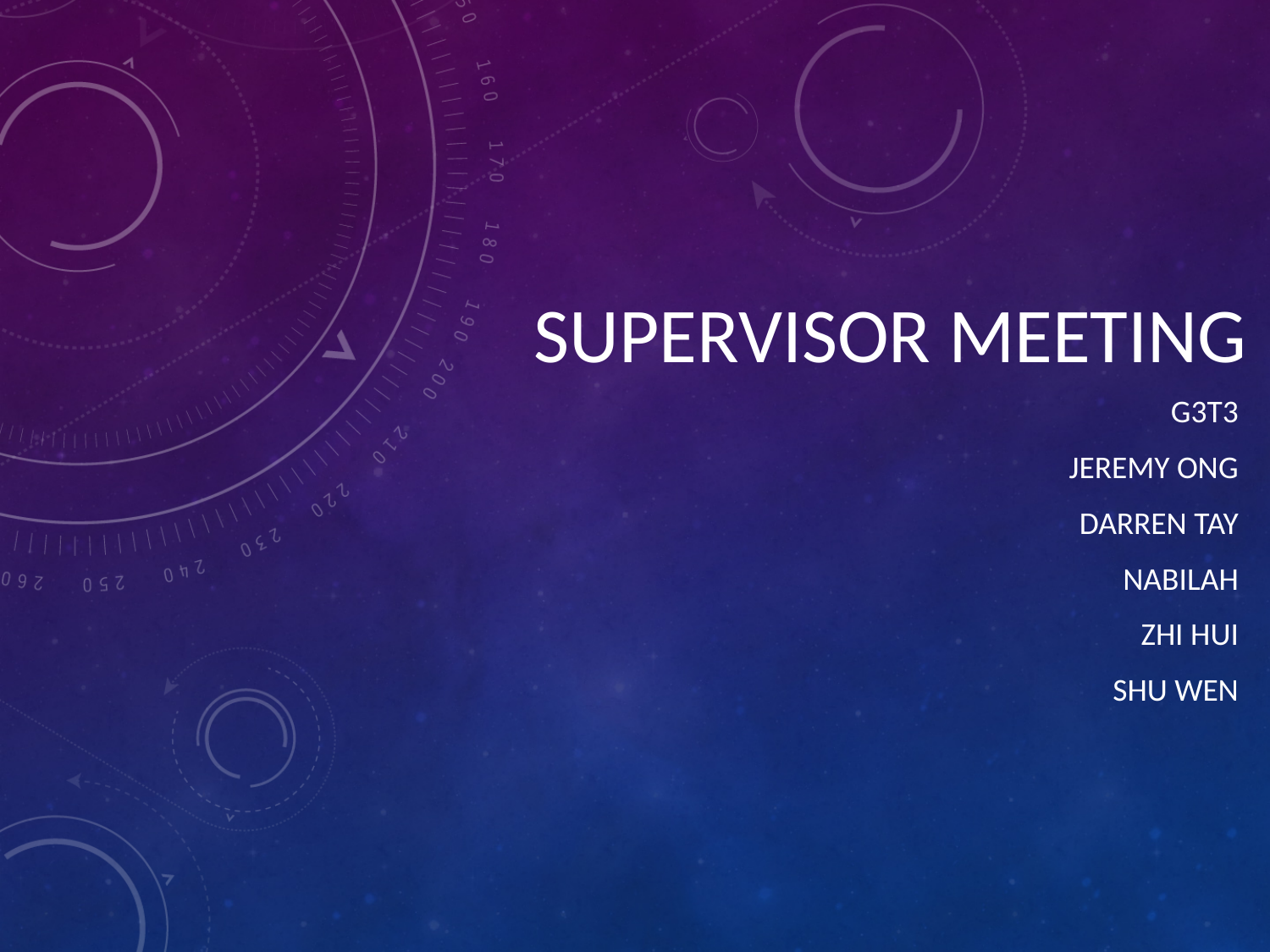

# Supervisor Meeting
G3T3
Jeremy Ong
Darren Tay
Nabilah
Zhi hui
Shu Wen